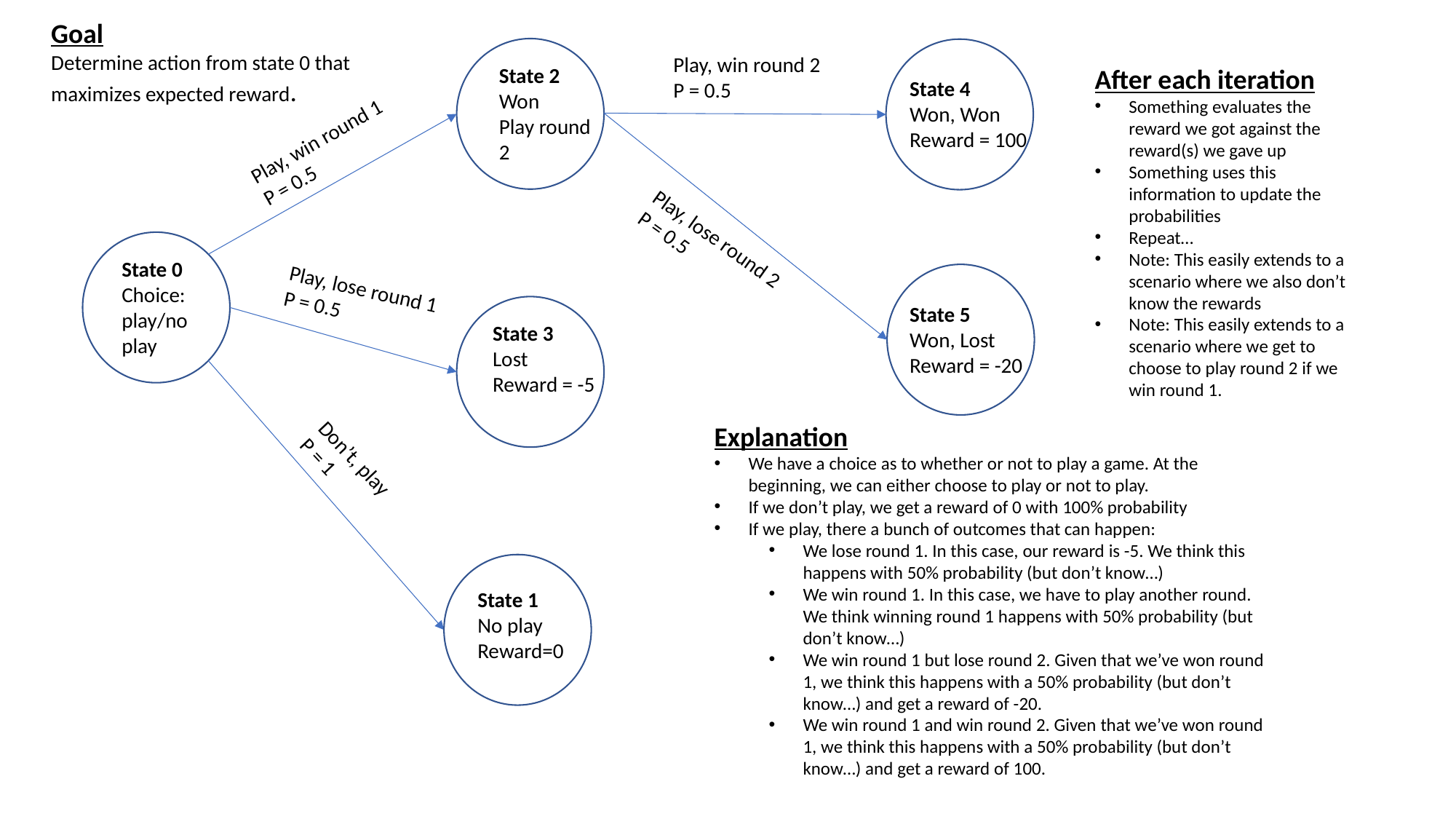

Goal
Determine action from state 0 that maximizes expected reward.

Play, win round 2
P = 0.5
State 2
Won
Play round 2
After each iteration
Something evaluates the reward we got against the reward(s) we gave up
Something uses this information to update the probabilities
Repeat…
Note: This easily extends to a scenario where we also don’t know the rewards
Note: This easily extends to a scenario where we get to choose to play round 2 if we win round 1.
State 4
Won, Won
Reward = 100
Play, win round 1
P = 0.5
Play, lose round 2
P = 0.5

State 0
Choice: play/no play

Play, lose round 1
P = 0.5
State 5
Won, Lost
Reward = -20

State 3
Lost
Reward = -5
Explanation
We have a choice as to whether or not to play a game. At the beginning, we can either choose to play or not to play.
If we don’t play, we get a reward of 0 with 100% probability
If we play, there a bunch of outcomes that can happen:
We lose round 1. In this case, our reward is -5. We think this happens with 50% probability (but don’t know…)
We win round 1. In this case, we have to play another round. We think winning round 1 happens with 50% probability (but don’t know…)
We win round 1 but lose round 2. Given that we’ve won round 1, we think this happens with a 50% probability (but don’t know…) and get a reward of -20.
We win round 1 and win round 2. Given that we’ve won round 1, we think this happens with a 50% probability (but don’t know…) and get a reward of 100.

Don’t, play
P = 1

State 1
No play
Reward=0